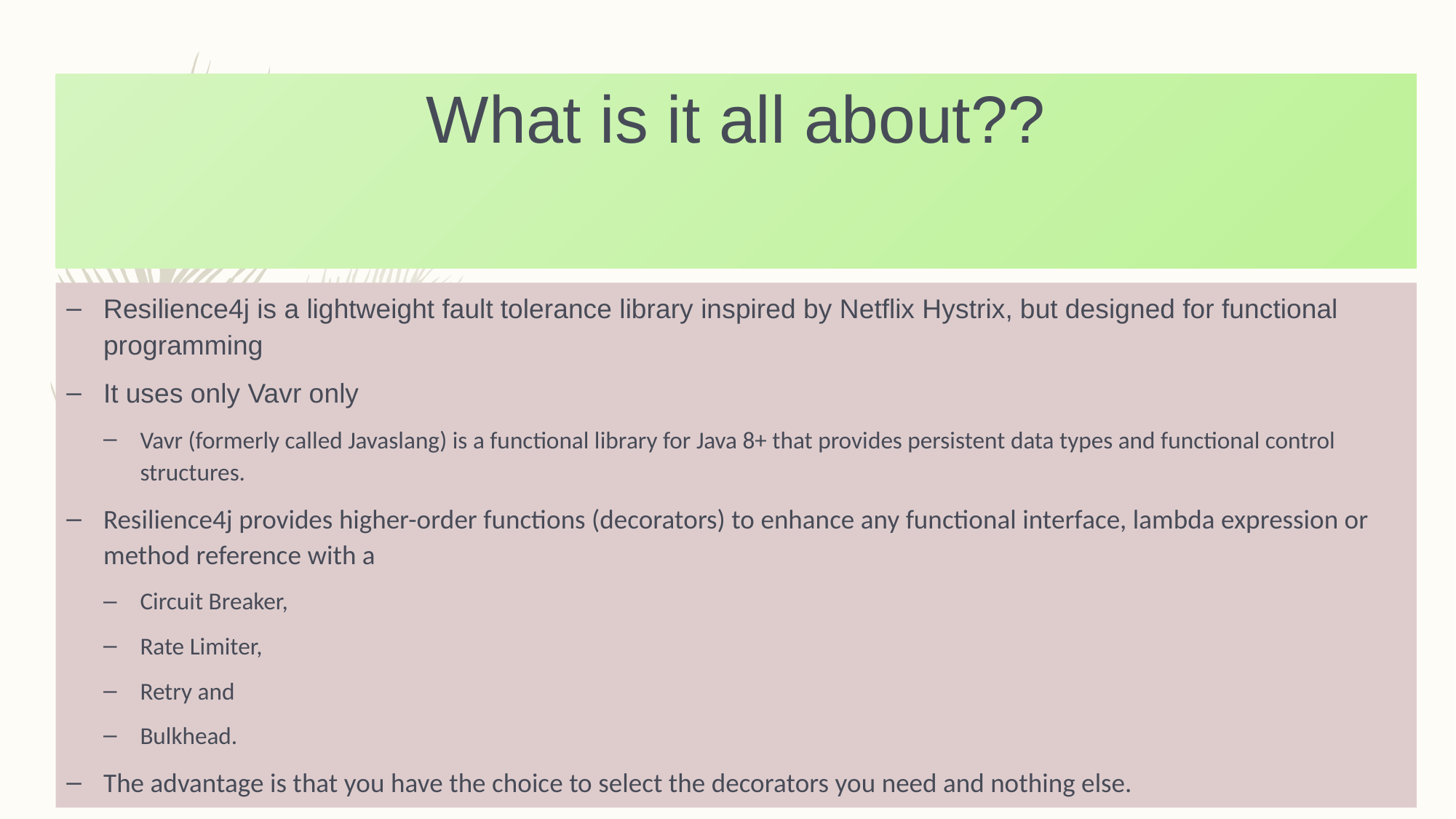

# What is it all about??
Resilience4j is a lightweight fault tolerance library inspired by Netflix Hystrix, but designed for functional programming
It uses only Vavr only
Vavr (formerly called Javaslang) is a functional library for Java 8+ that provides persistent data types and functional control structures.
Resilience4j provides higher-order functions (decorators) to enhance any functional interface, lambda expression or method reference with a
Circuit Breaker,
Rate Limiter,
Retry and
Bulkhead.
The advantage is that you have the choice to select the decorators you need and nothing else.